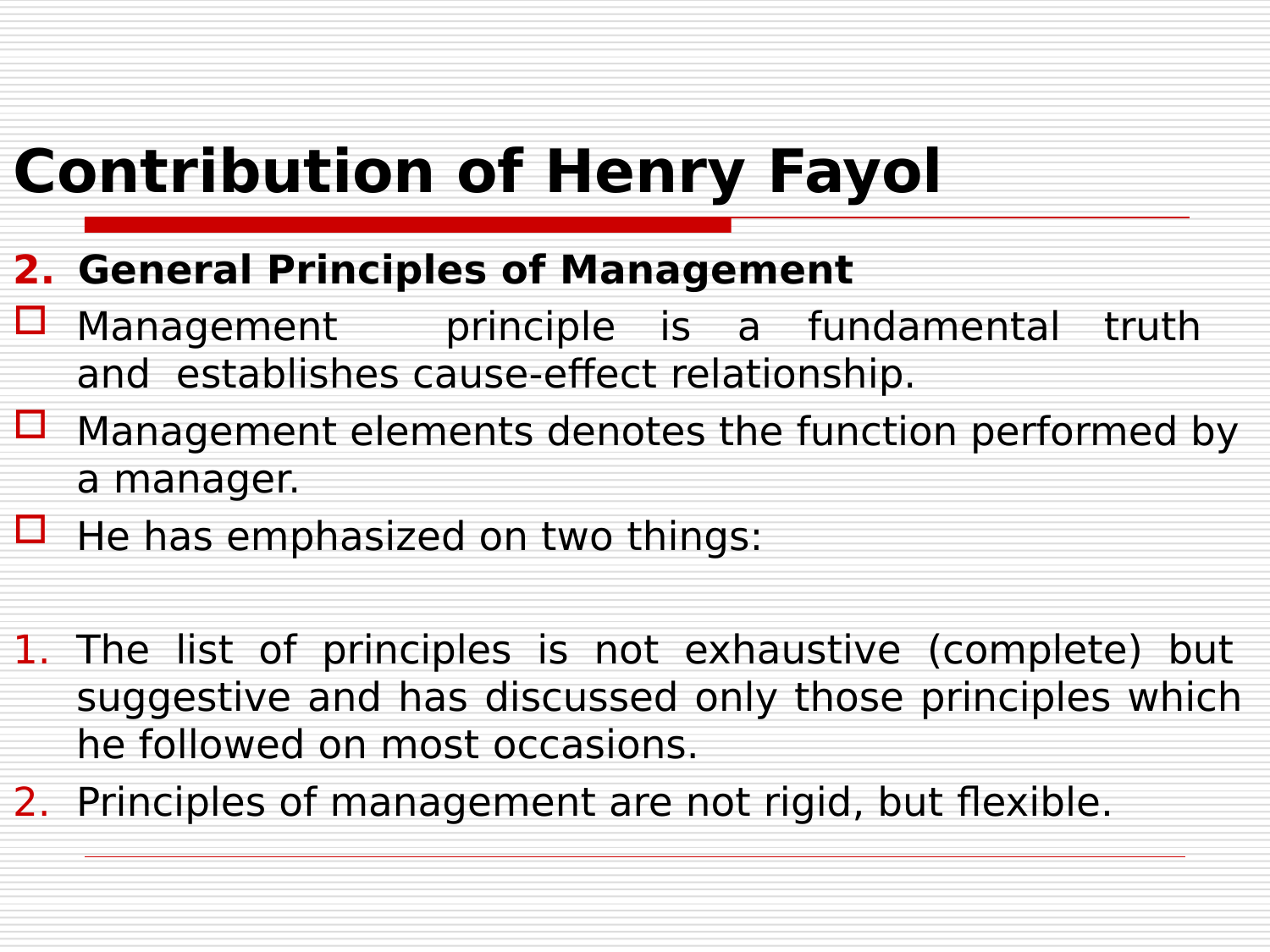

# Contribution of Henry Fayol
2.	General Principles of Management
Management	principle	is	a	fundamental	truth	and  establishes cause-effect relationship.
Management elements denotes the function performed by  a manager.
He has emphasized on two things:

The list of principles is not exhaustive (complete) but  suggestive and has discussed only those principles which  he followed on most occasions.
Principles of management are not rigid, but flexible.